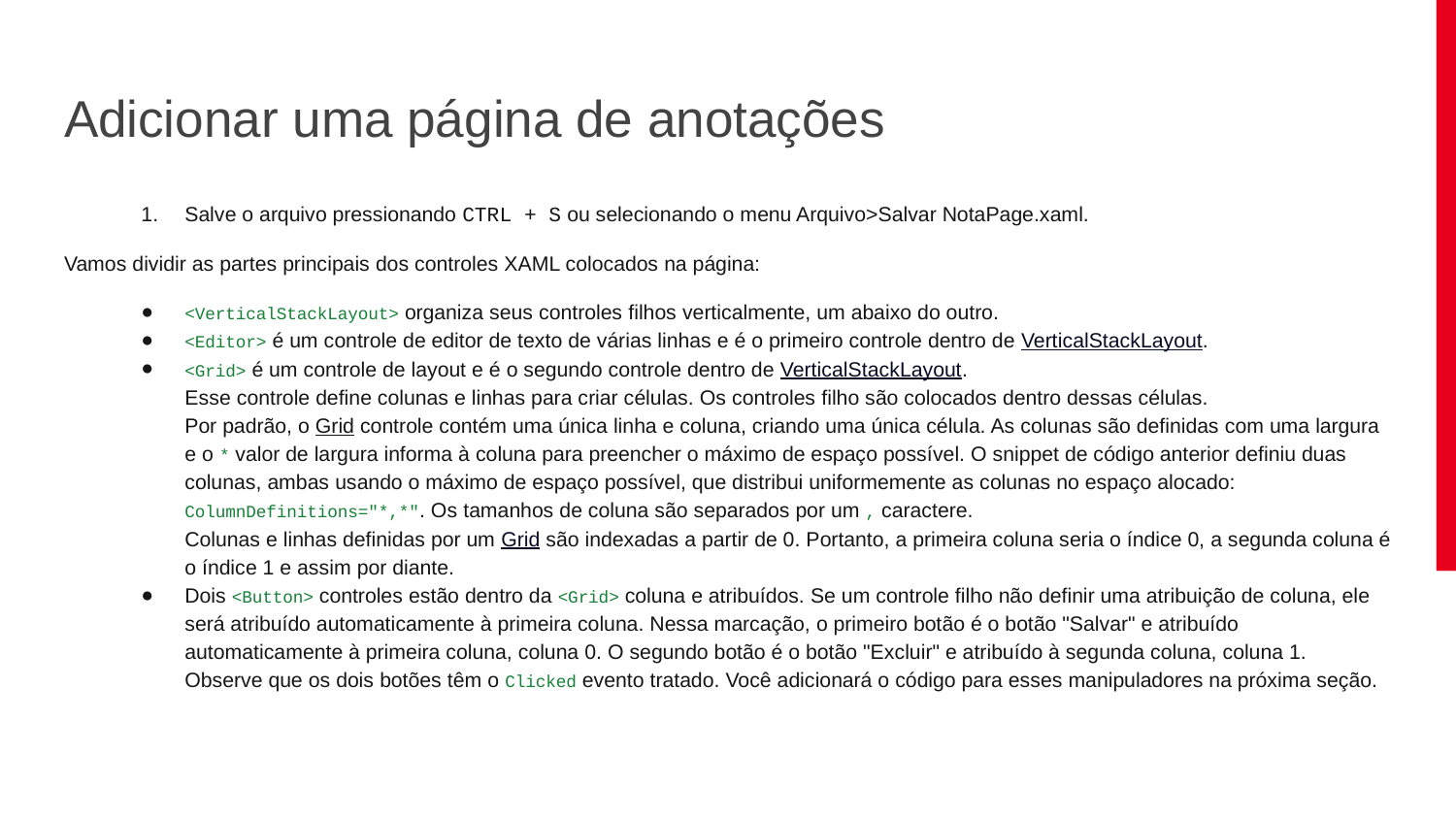

# Adicionar uma página de anotações
Salve o arquivo pressionando CTRL + S ou selecionando o menu Arquivo>Salvar NotaPage.xaml.
Vamos dividir as partes principais dos controles XAML colocados na página:
<VerticalStackLayout> organiza seus controles filhos verticalmente, um abaixo do outro.
<Editor> é um controle de editor de texto de várias linhas e é o primeiro controle dentro de VerticalStackLayout.
<Grid> é um controle de layout e é o segundo controle dentro de VerticalStackLayout.
Esse controle define colunas e linhas para criar células. Os controles filho são colocados dentro dessas células.
Por padrão, o Grid controle contém uma única linha e coluna, criando uma única célula. As colunas são definidas com uma largura e o * valor de largura informa à coluna para preencher o máximo de espaço possível. O snippet de código anterior definiu duas colunas, ambas usando o máximo de espaço possível, que distribui uniformemente as colunas no espaço alocado: ColumnDefinitions="*,*". Os tamanhos de coluna são separados por um , caractere.
Colunas e linhas definidas por um Grid são indexadas a partir de 0. Portanto, a primeira coluna seria o índice 0, a segunda coluna é o índice 1 e assim por diante.
Dois <Button> controles estão dentro da <Grid> coluna e atribuídos. Se um controle filho não definir uma atribuição de coluna, ele será atribuído automaticamente à primeira coluna. Nessa marcação, o primeiro botão é o botão "Salvar" e atribuído automaticamente à primeira coluna, coluna 0. O segundo botão é o botão "Excluir" e atribuído à segunda coluna, coluna 1.
Observe que os dois botões têm o Clicked evento tratado. Você adicionará o código para esses manipuladores na próxima seção.